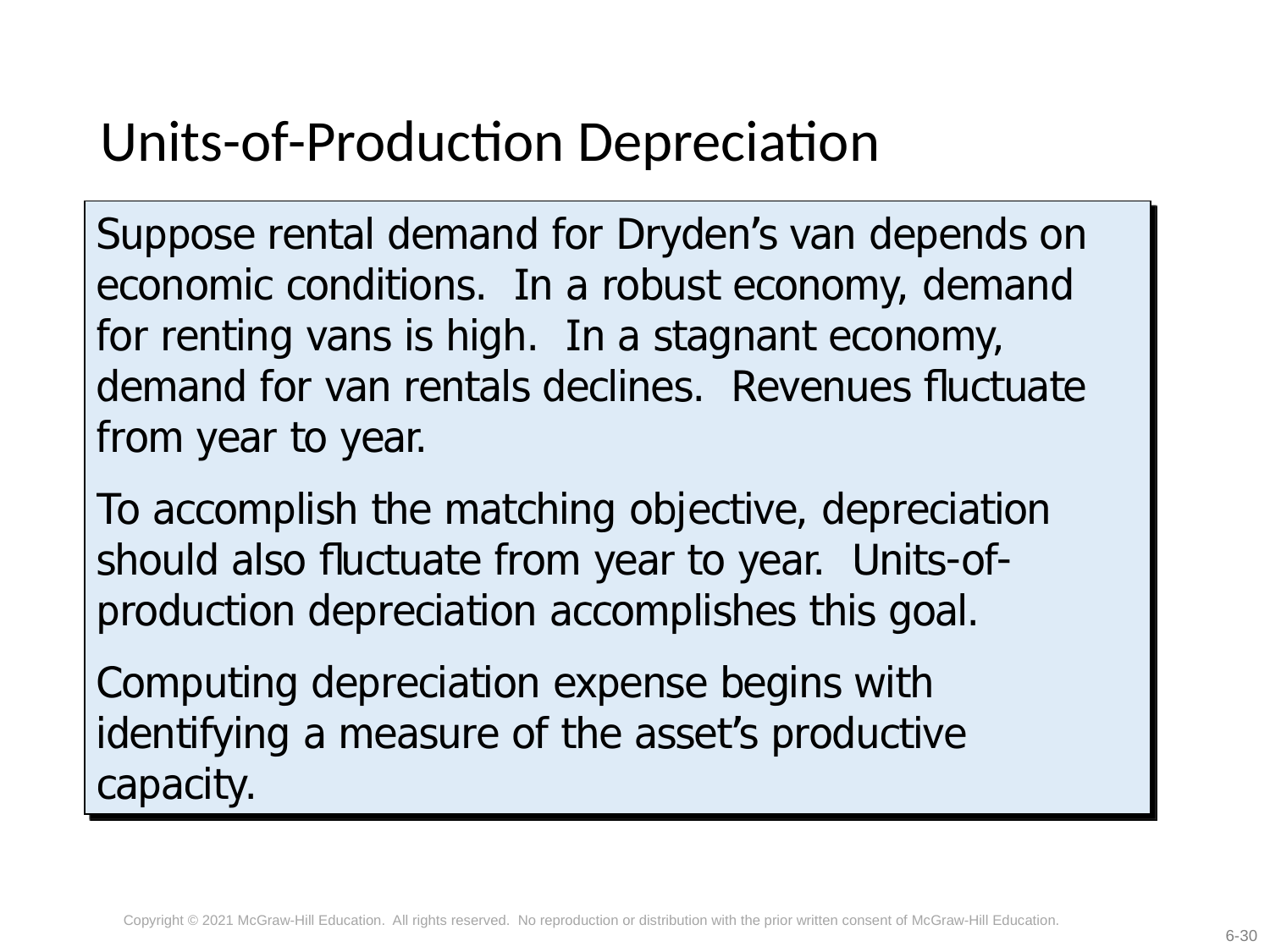

# Units-of-Production Depreciation
Suppose rental demand for Dryden’s van depends on economic conditions.  In a robust economy, demand for renting vans is high.  In a stagnant economy, demand for van rentals declines.  Revenues fluctuate from year to year.
To accomplish the matching objective, depreciation should also fluctuate from year to year.  Units-of-production depreciation accomplishes this goal.
Computing depreciation expense begins with identifying a measure of the asset’s productive capacity.